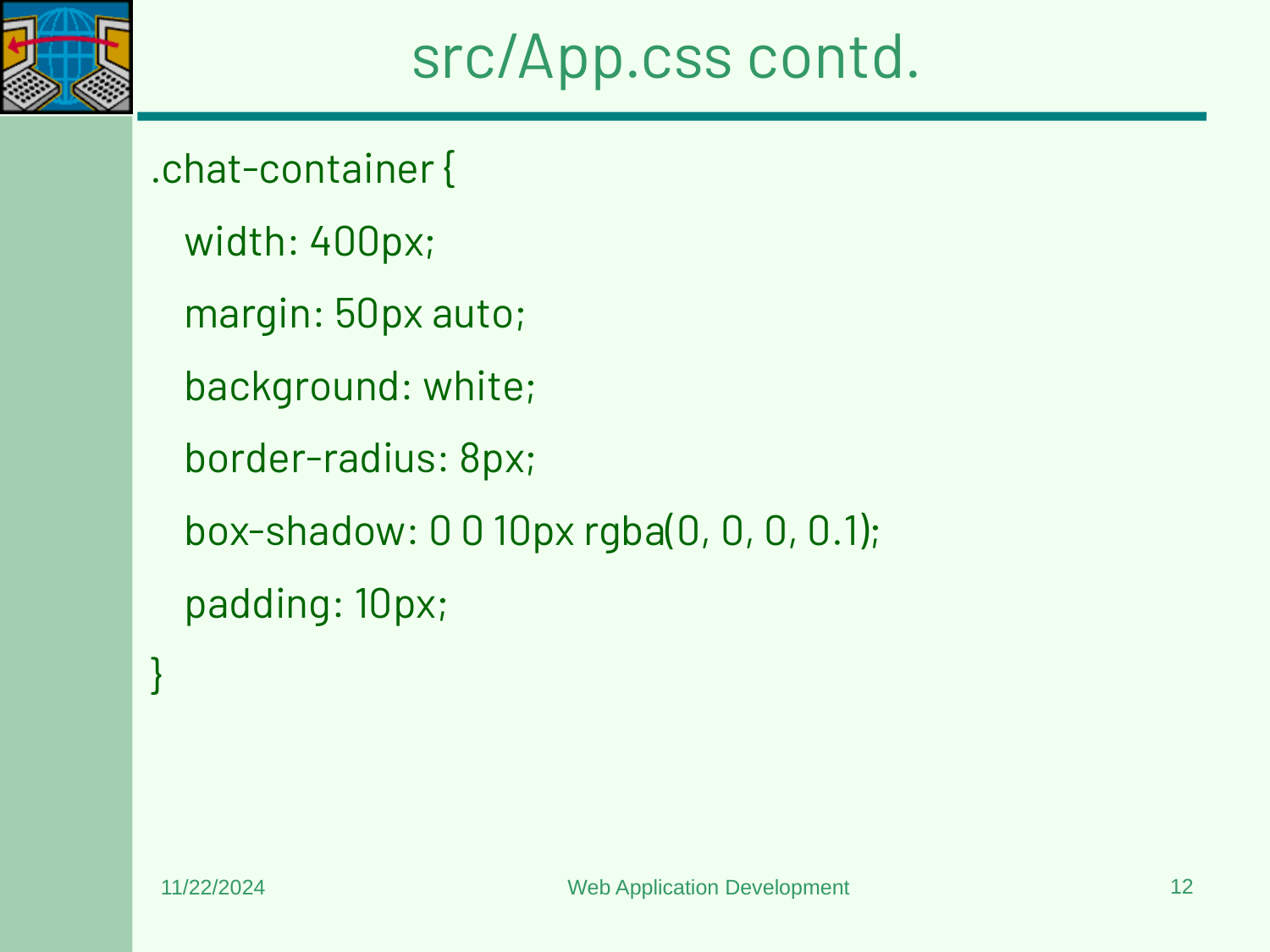

# src/App.css contd.
.chat-container {
    width: 400px;
    margin: 50px auto;
    background: white;
    border-radius: 8px;
    box-shadow: 0 0 10px rgba(0, 0, 0, 0.1);
    padding: 10px;
}

12
11/22/2024
Web Application Development